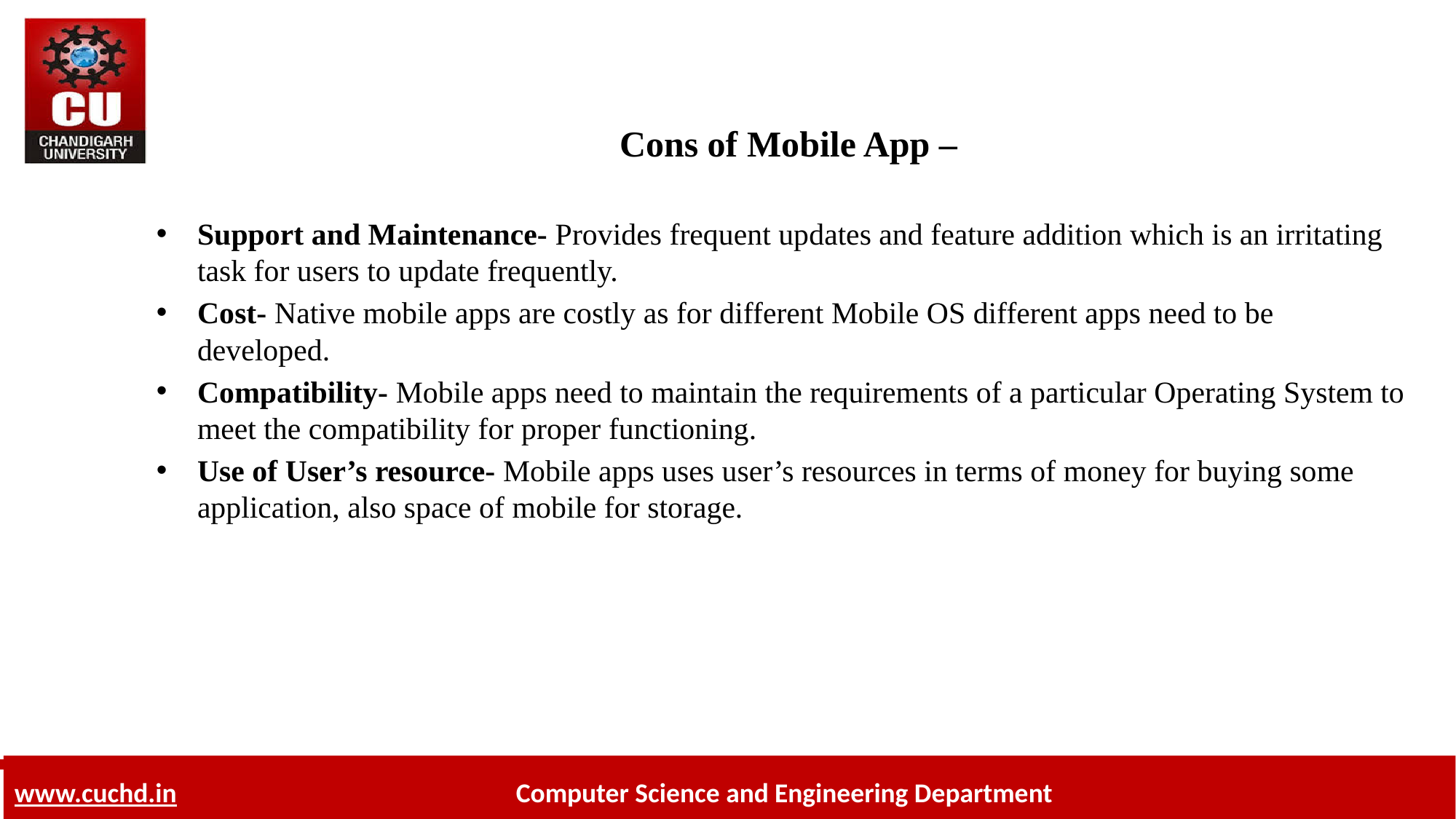

# Cons of Mobile App –
Support and Maintenance- Provides frequent updates and feature addition which is an irritating task for users to update frequently.
Cost- Native mobile apps are costly as for different Mobile OS different apps need to be developed.
Compatibility- Mobile apps need to maintain the requirements of a particular Operating System to meet the compatibility for proper functioning.
Use of User’s resource- Mobile apps uses user’s resources in terms of money for buying some application, also space of mobile for storage.